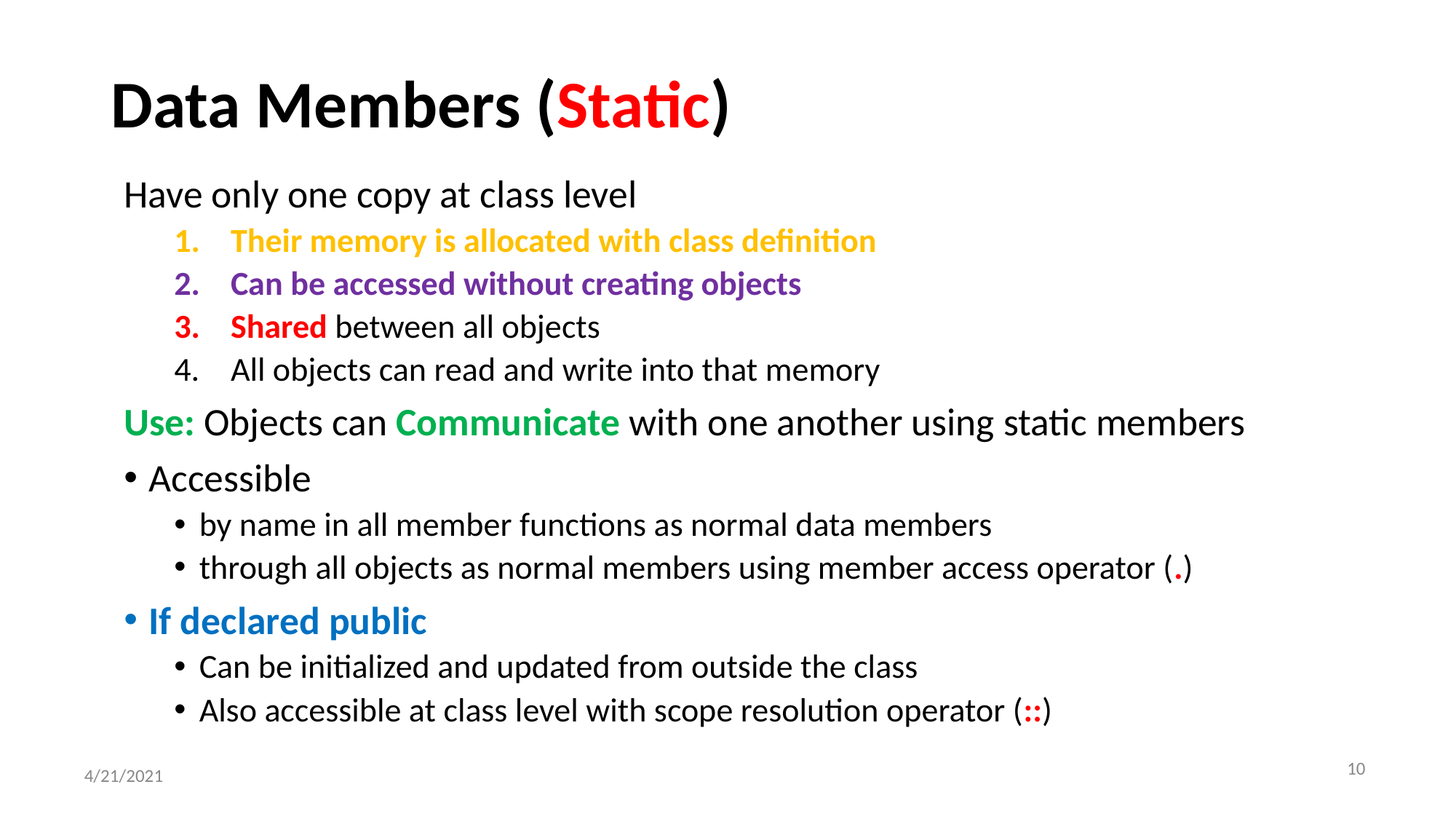

# Data Members (Static)

Have only one copy at class level
Their memory is allocated with class definition
Can be accessed without creating objects
Shared between all objects
All objects can read and write into that memory
Use: Objects can Communicate with one another using static members
Accessible
by name in all member functions as normal data members
through all objects as normal members using member access operator (.)
If declared public
Can be initialized and updated from outside the class
Also accessible at class level with scope resolution operator (::)

10
4/21/2021